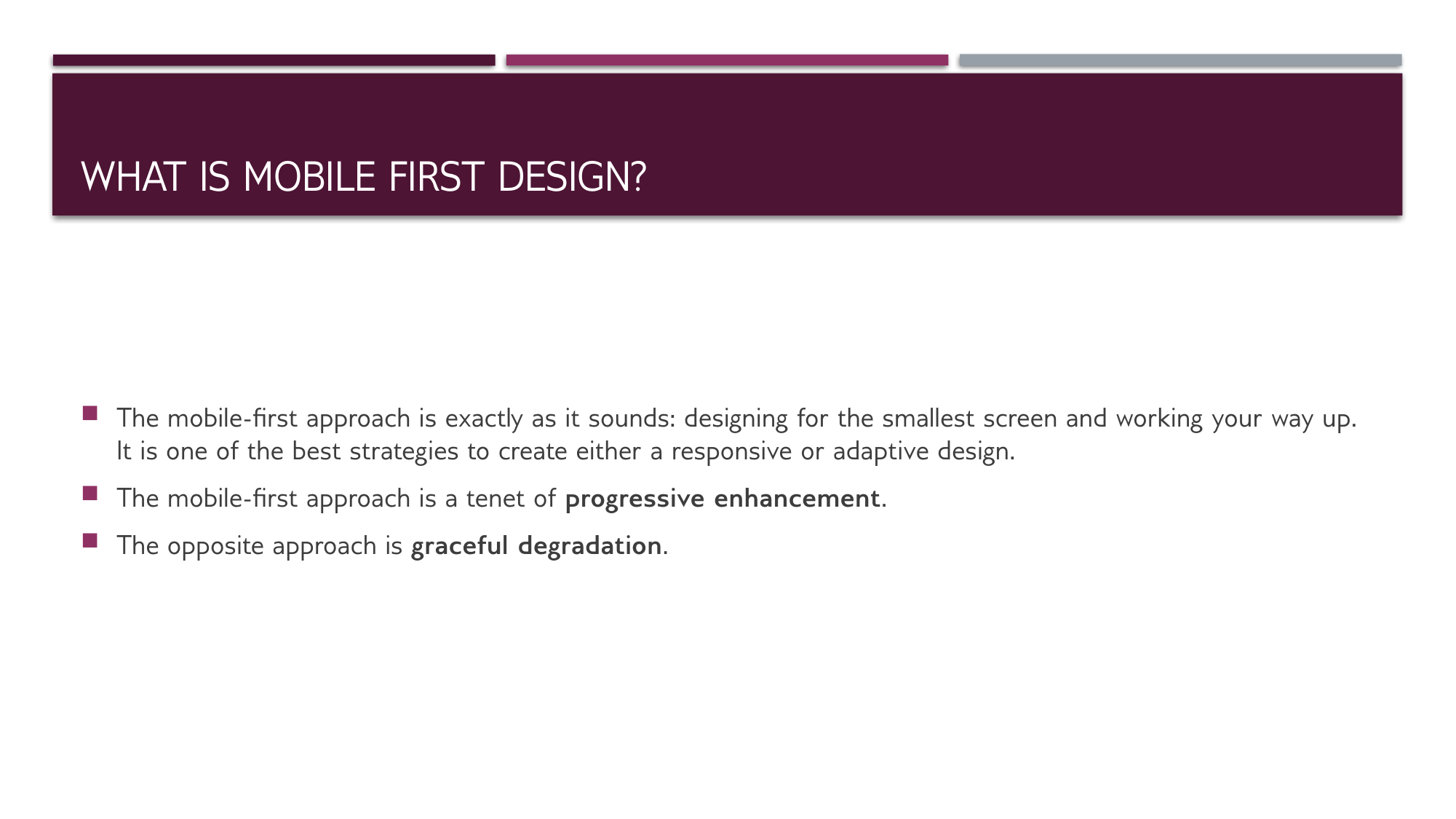

# What is mobile first design?
The mobile-first approach is exactly as it sounds: designing for the smallest screen and working your way up. It is one of the best strategies to create either a responsive or adaptive design.
The mobile-first approach is a tenet of progressive enhancement.
The opposite approach is graceful degradation.